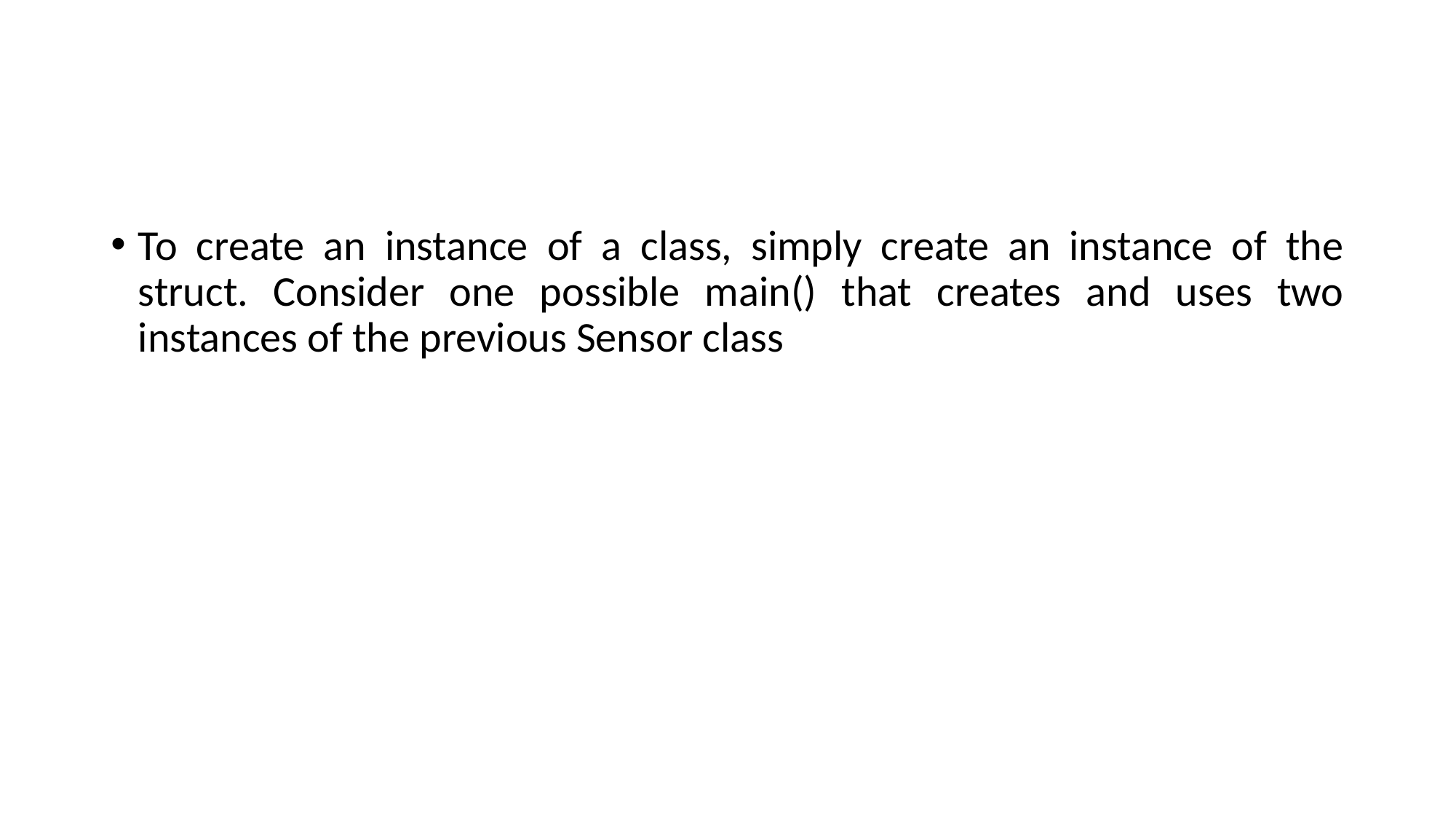

#
To create an instance of a class, simply create an instance of the struct. Consider one possible main() that creates and uses two instances of the previous Sensor class